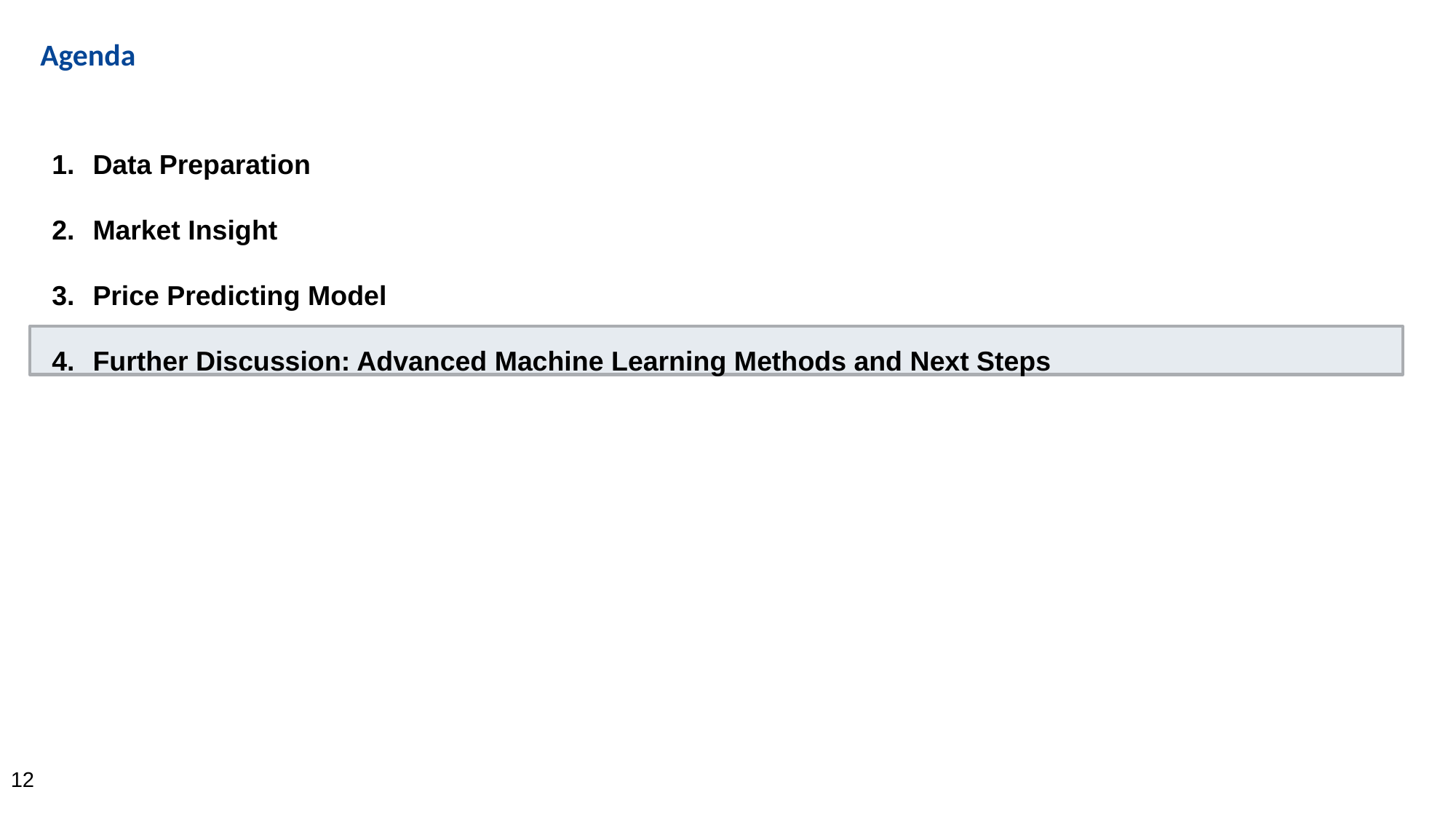

Agenda
Data Preparation
Market Insight
Price Predicting Model
Further Discussion: Advanced Machine Learning Methods and Next Steps

12